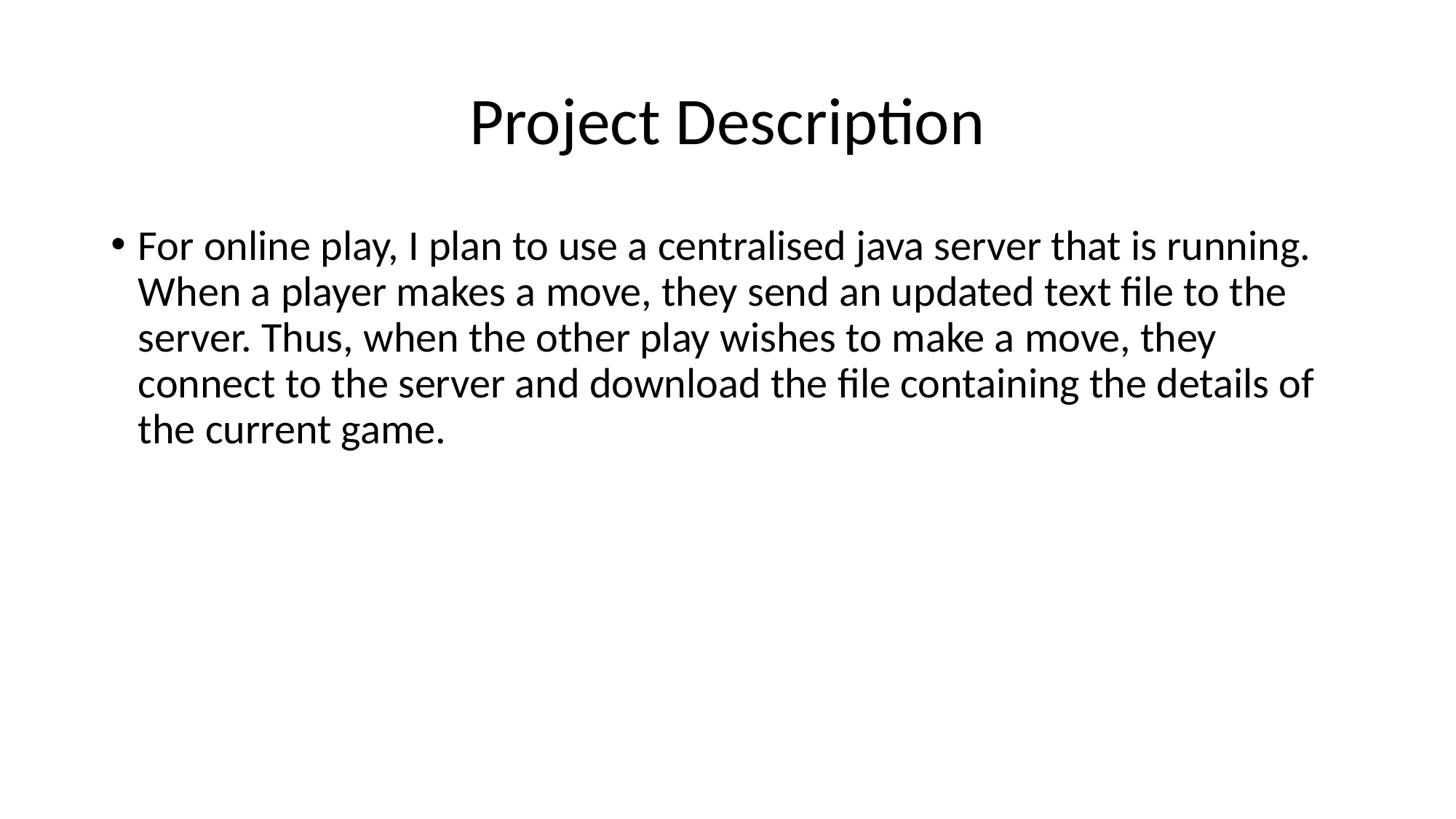

# Project Description
For online play, I plan to use a centralised java server that is running. When a player makes a move, they send an updated text file to the server. Thus, when the other play wishes to make a move, they connect to the server and download the file containing the details of the current game.